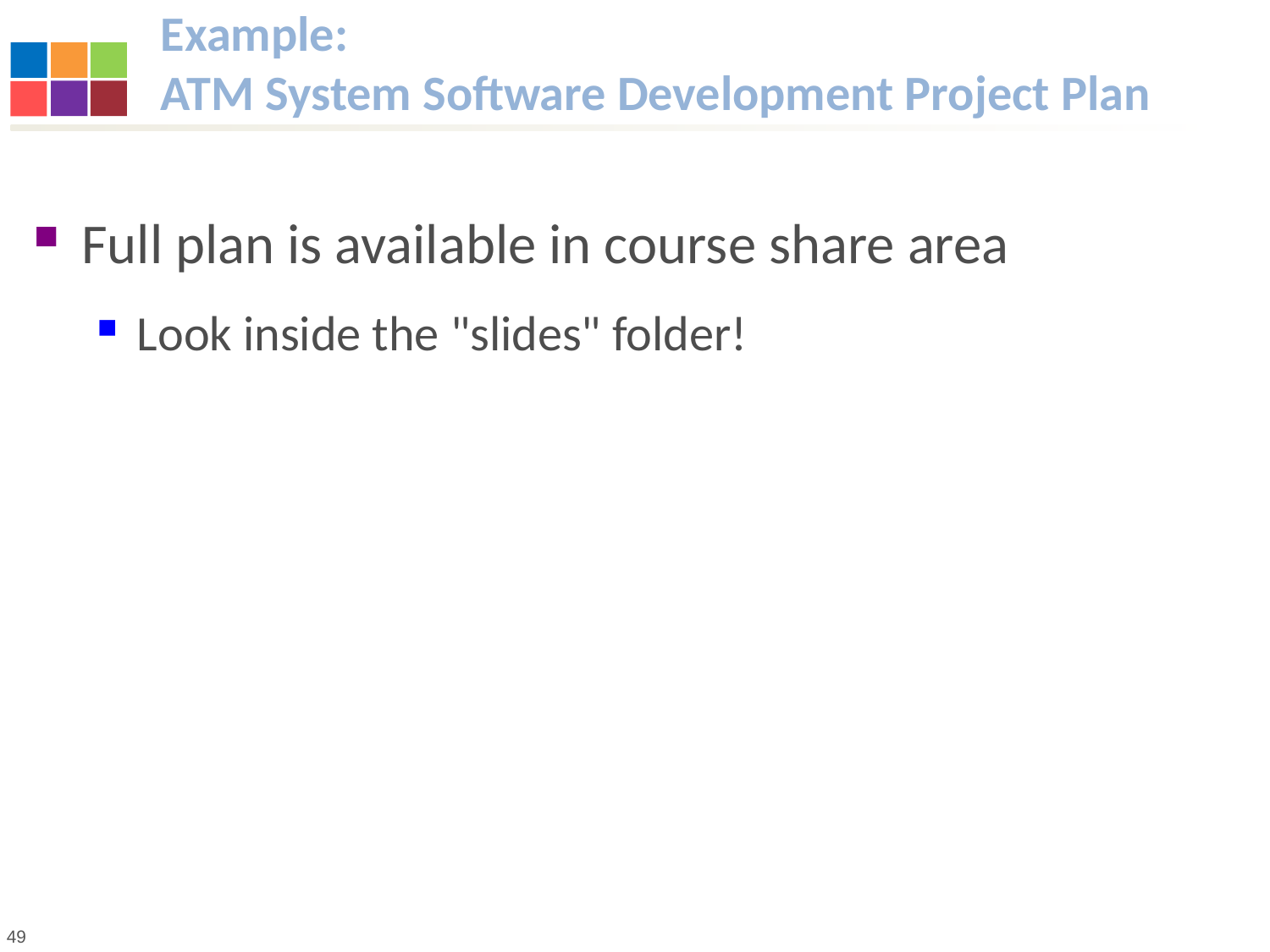

# Example: ATM System Software Development Project Plan
Full plan is available in course share area
Look inside the "slides" folder!